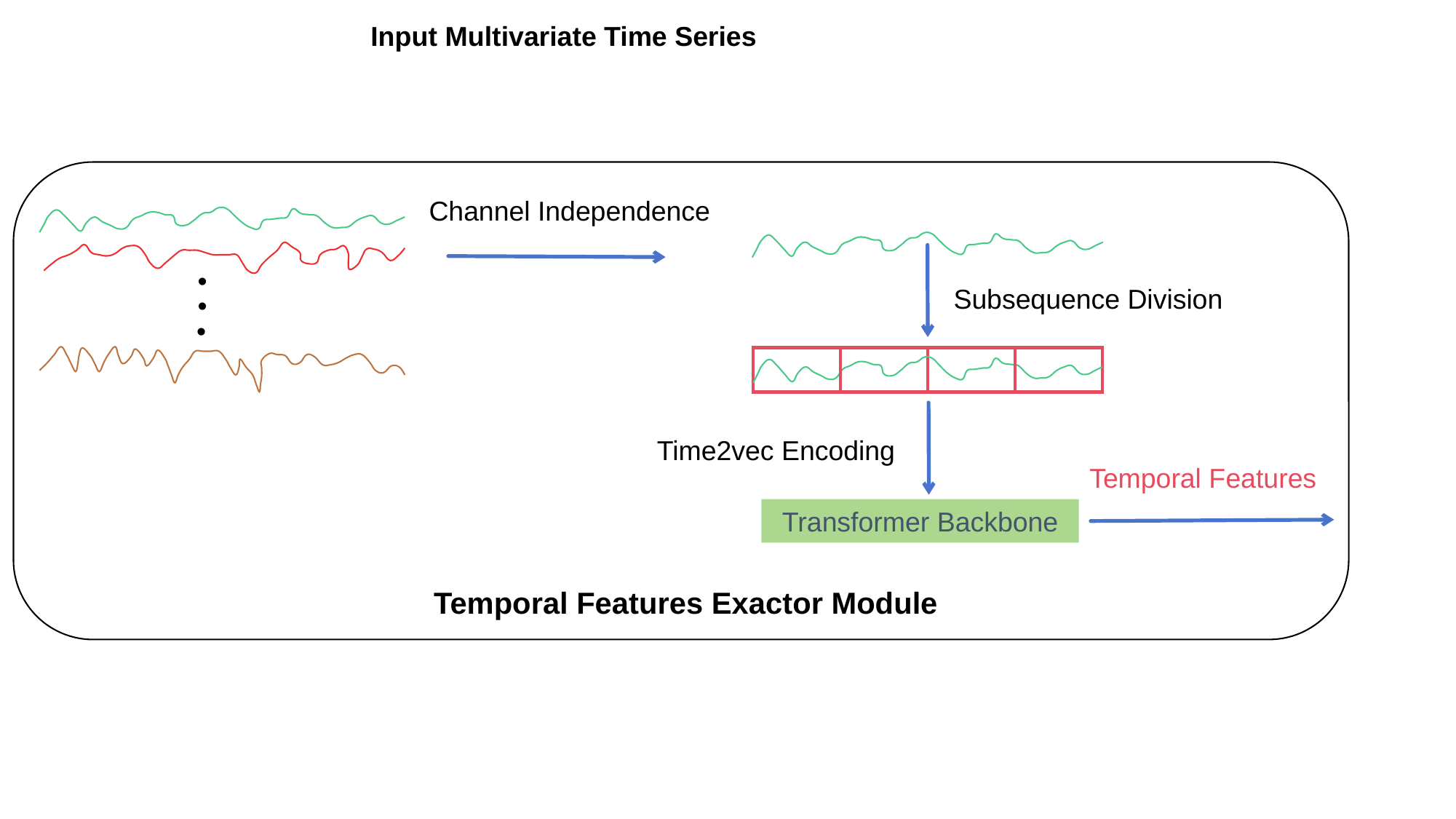

Input Multivariate Time Series

Channel Independence

•
Subsequence Division
•
•

Time2vec Encoding

Temporal Features
Transformer Backbone
Temporal Features Exactor Module